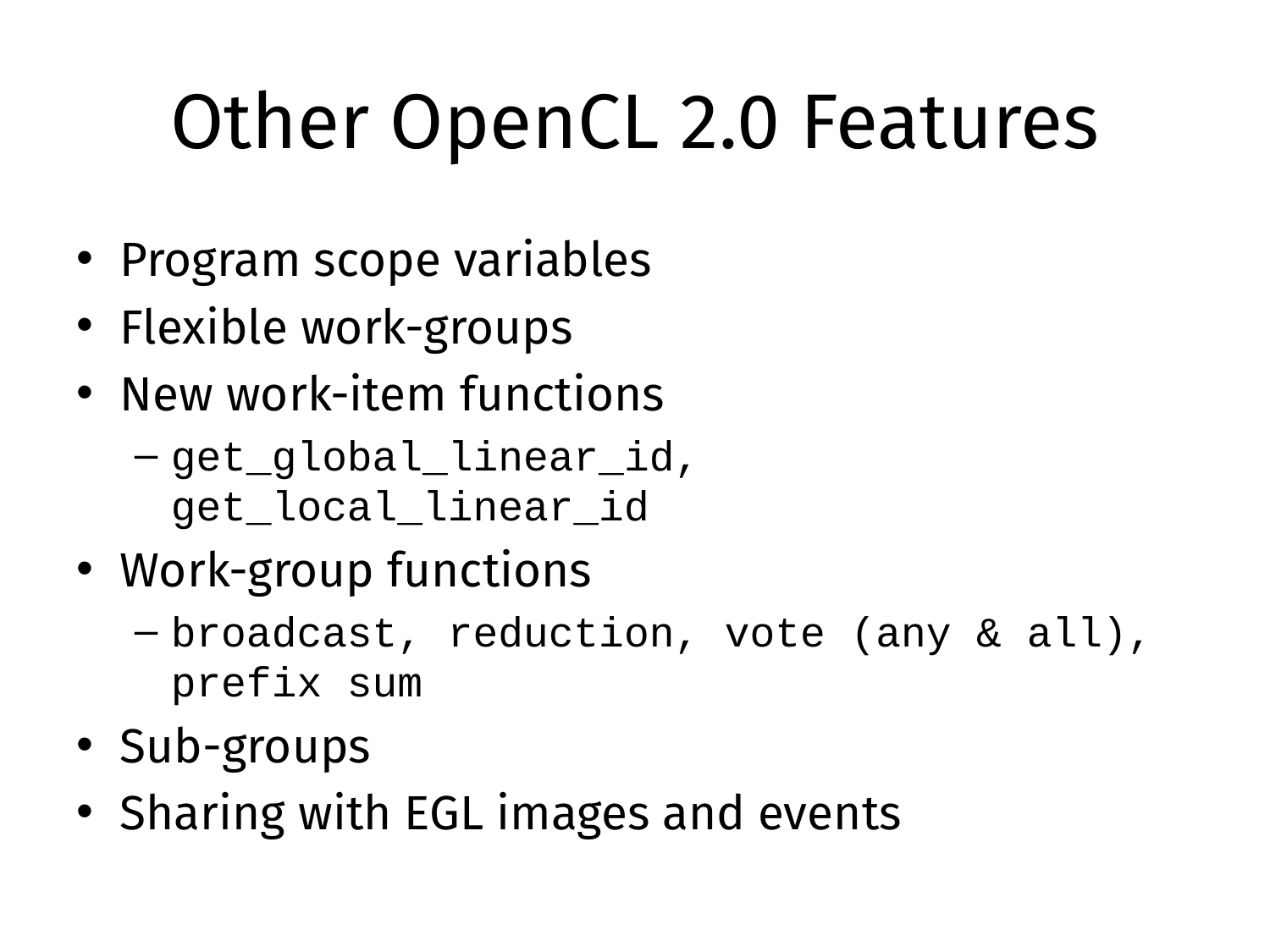

# Other OpenCL 2.0 Features
Program scope variables
Flexible work-groups
New work-item functions
get_global_linear_id, get_local_linear_id
Work-group functions
broadcast, reduction, vote (any & all), prefix sum
Sub-groups
Sharing with EGL images and events